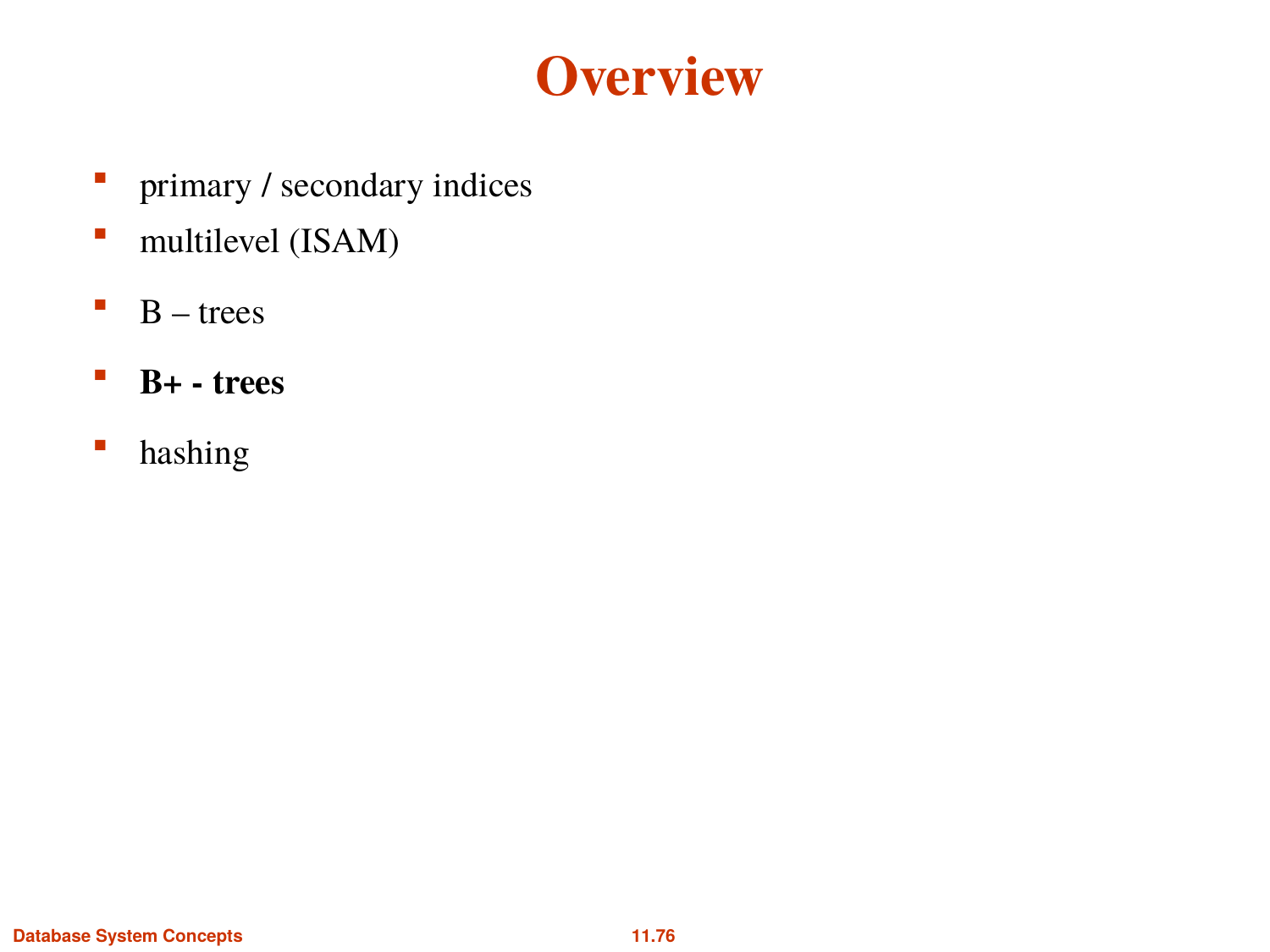

# Overview
primary / secondary indices
multilevel (ISAM)
B – trees
B+ - trees
hashing